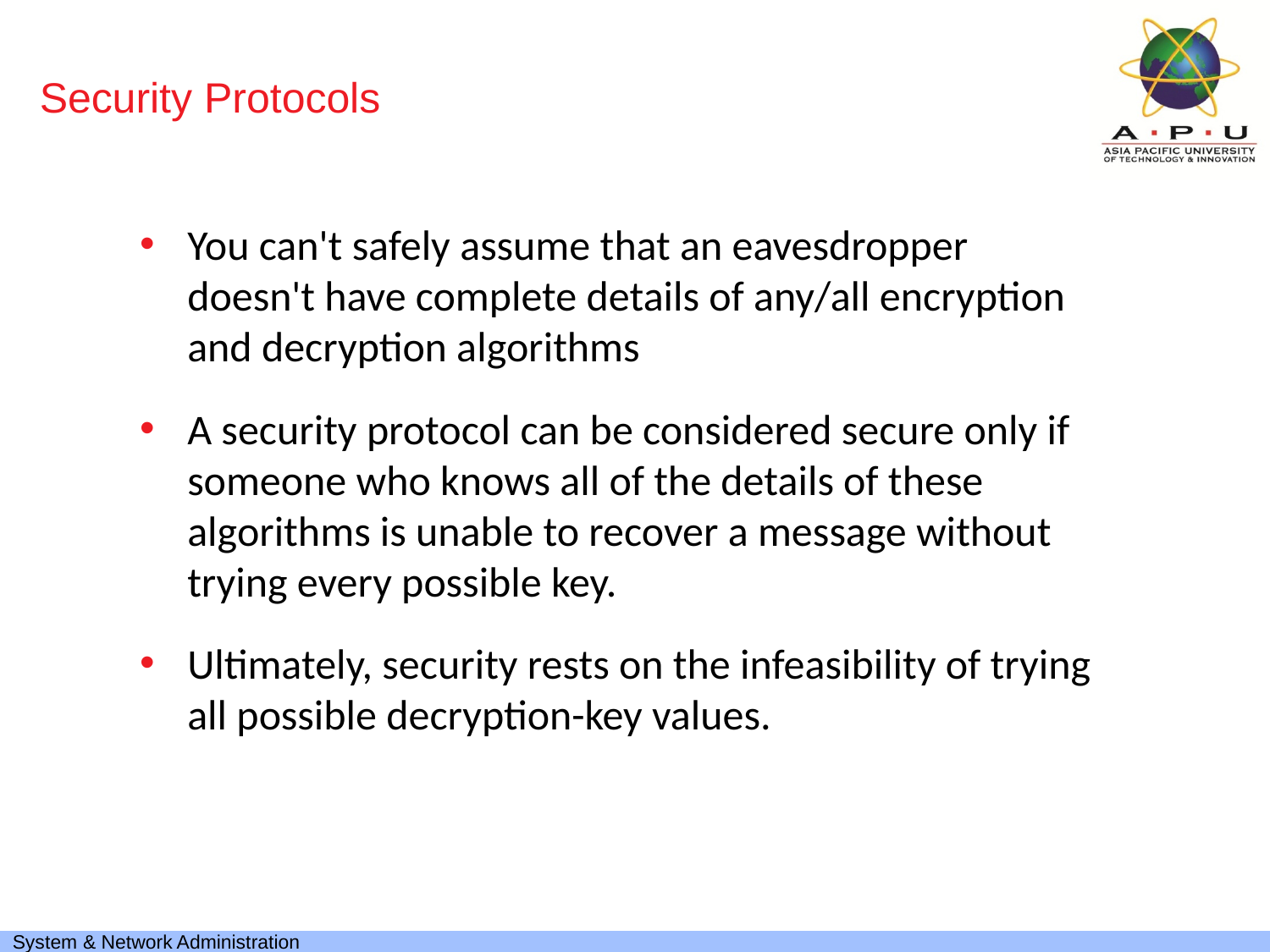

# Security Protocols
You can't safely assume that an eavesdropper doesn't have complete details of any/all encryption and decryption algorithms
A security protocol can be considered secure only if someone who knows all of the details of these algorithms is unable to recover a message without trying every possible key.
Ultimately, security rests on the infeasibility of trying all possible decryption-key values.